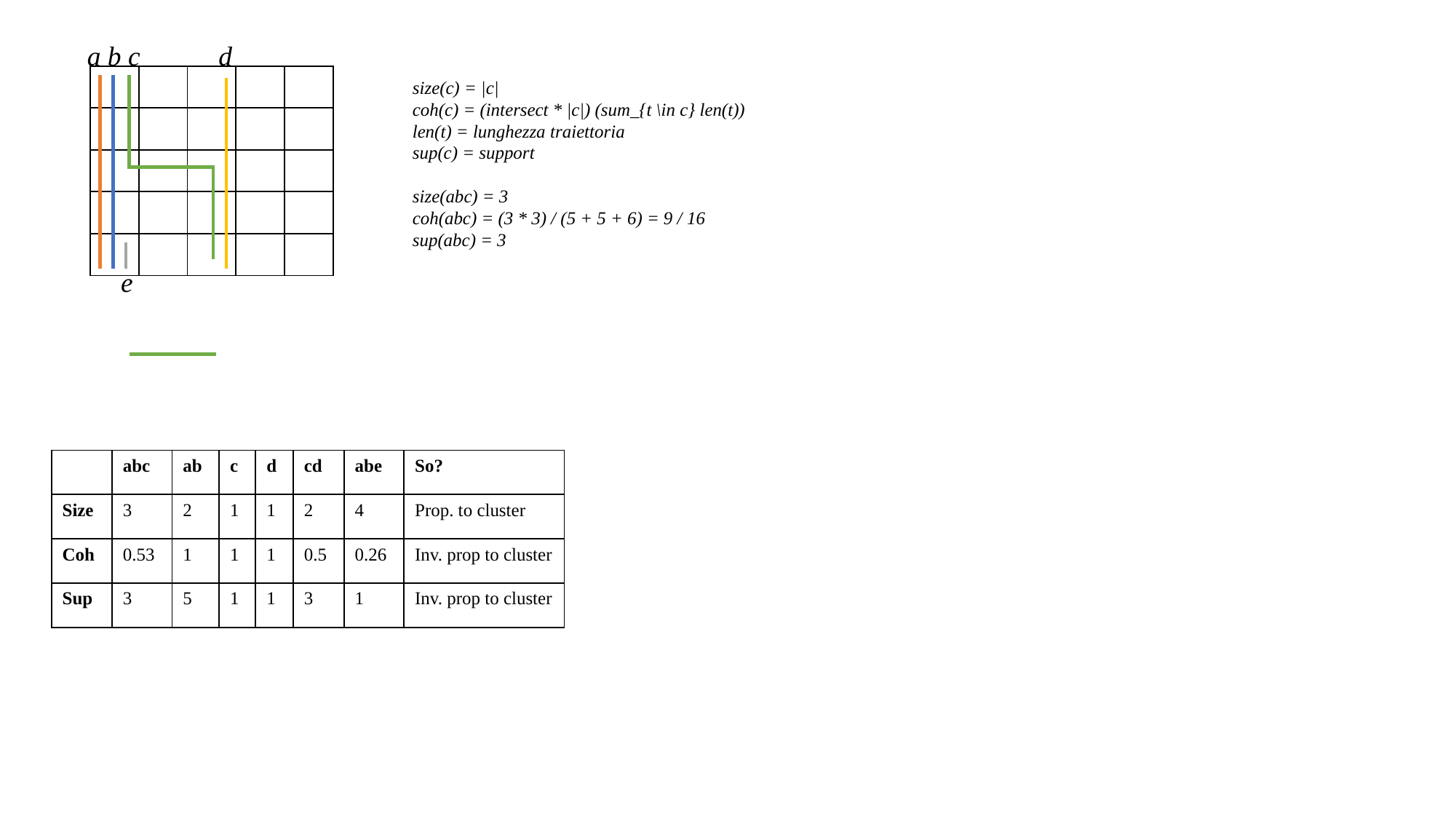

a b c
d
|  |  |  |  |  |
| --- | --- | --- | --- | --- |
|  |  |  |  |  |
|  |  |  |  |  |
|  |  |  |  |  |
|  |  |  |  |  |
size(c) = |c|
coh(c) = (intersect * |c|) (sum_{t \in c} len(t))
len(t) = lunghezza traiettoria
sup(c) = support

size(abc) = 3
coh(abc) = (3 * 3) / (5 + 5 + 6) = 9 / 16
sup(abc) = 3
e
|  | abc | ab | c | d | cd | abe | So? |
| --- | --- | --- | --- | --- | --- | --- | --- |
| Size | 3 | 2 | 1 | 1 | 2 | 4 | Prop. to cluster |
| Coh | 0.53 | 1 | 1 | 1 | 0.5 | 0.26 | Inv. prop to cluster |
| Sup | 3 | 5 | 1 | 1 | 3 | 1 | Inv. prop to cluster |